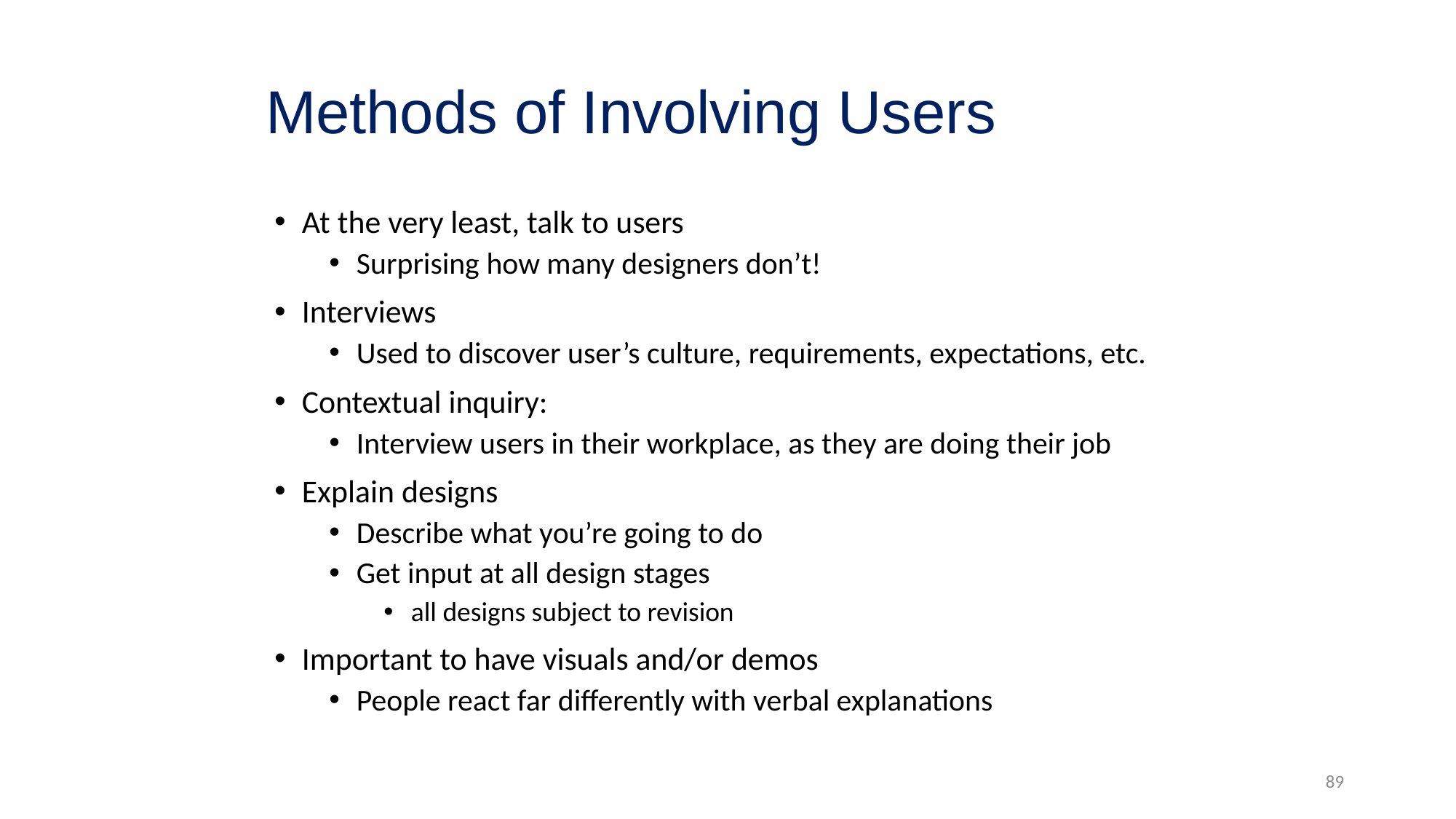

# Methods of Involving Users
At the very least, talk to users
Surprising how many designers don’t!
Interviews
Used to discover user’s culture, requirements, expectations, etc.
Contextual inquiry:
Interview users in their workplace, as they are doing their job
Explain designs
Describe what you’re going to do
Get input at all design stages
all designs subject to revision
Important to have visuals and/or demos
People react far differently with verbal explanations
89